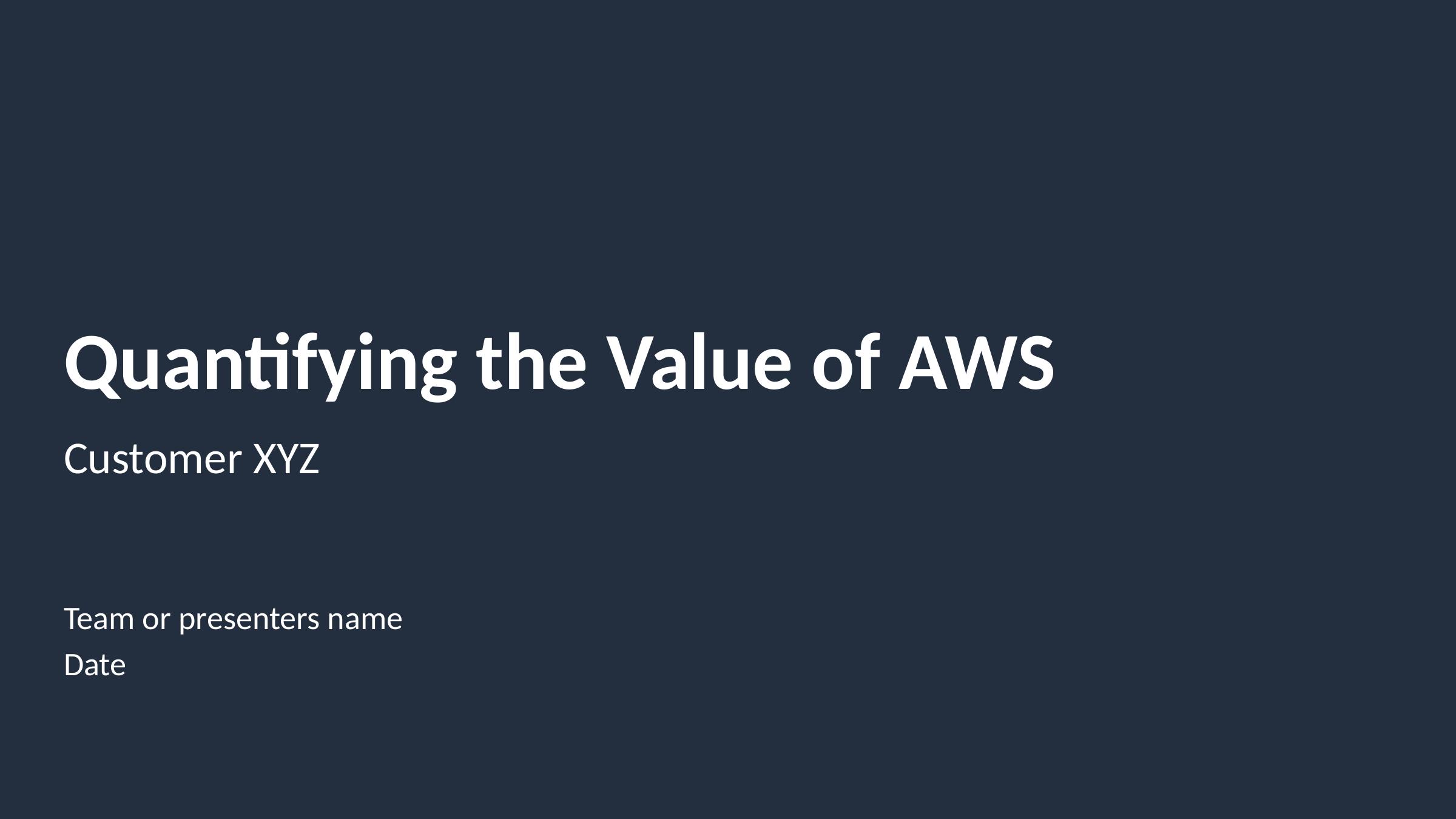

Quantifying the Value of AWS
Customer XYZ
Team or presenters name
Date